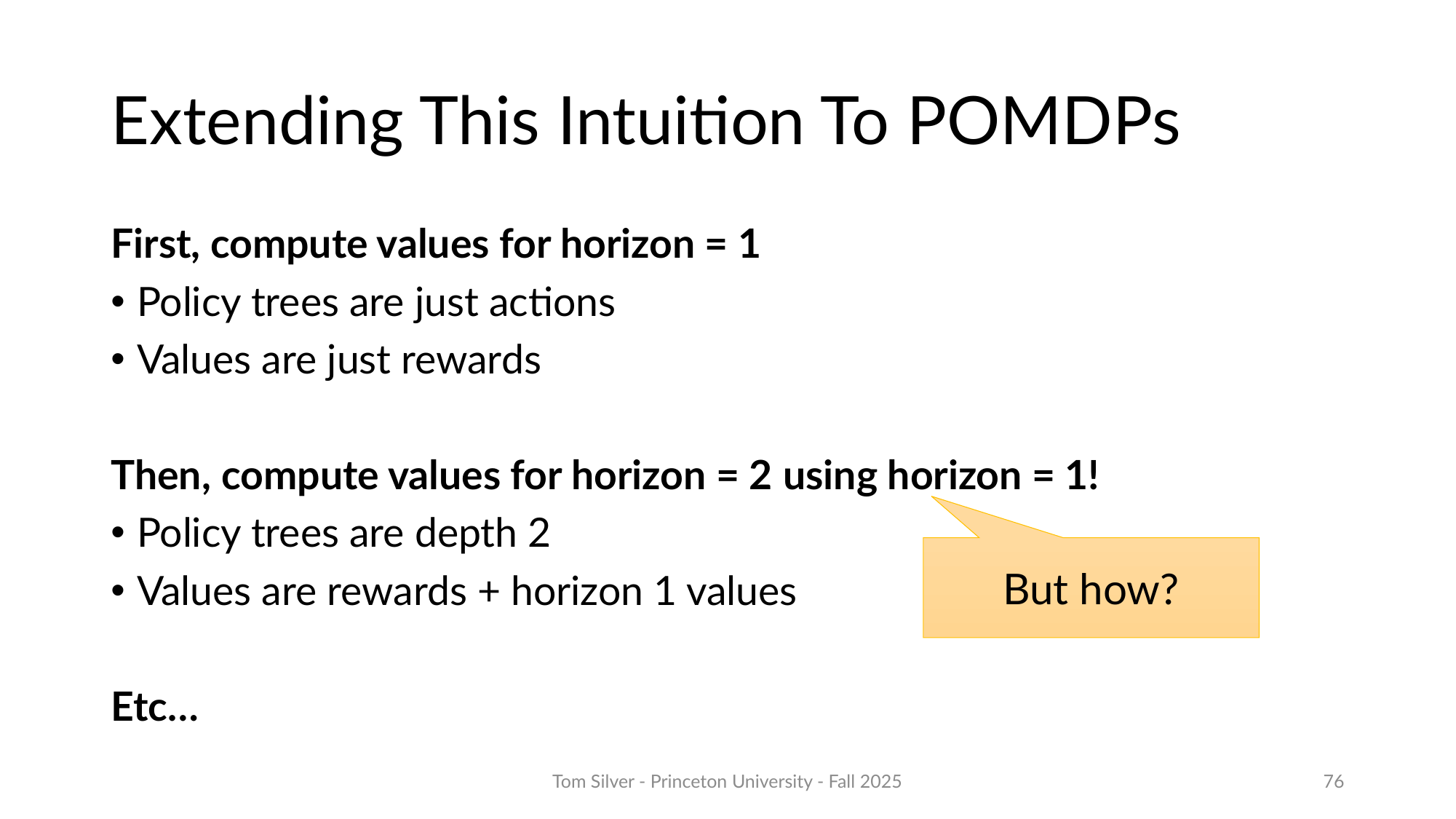

# Extending This Intuition To POMDPs
First, compute values for horizon = 1
Policy trees are just actions
Values are just rewards

Then, compute values for horizon = 2 using horizon = 1!
Policy trees are depth 2
Values are rewards + horizon 1 values

Etc…

But how?
Tom Silver - Princeton University - Fall 2025
76